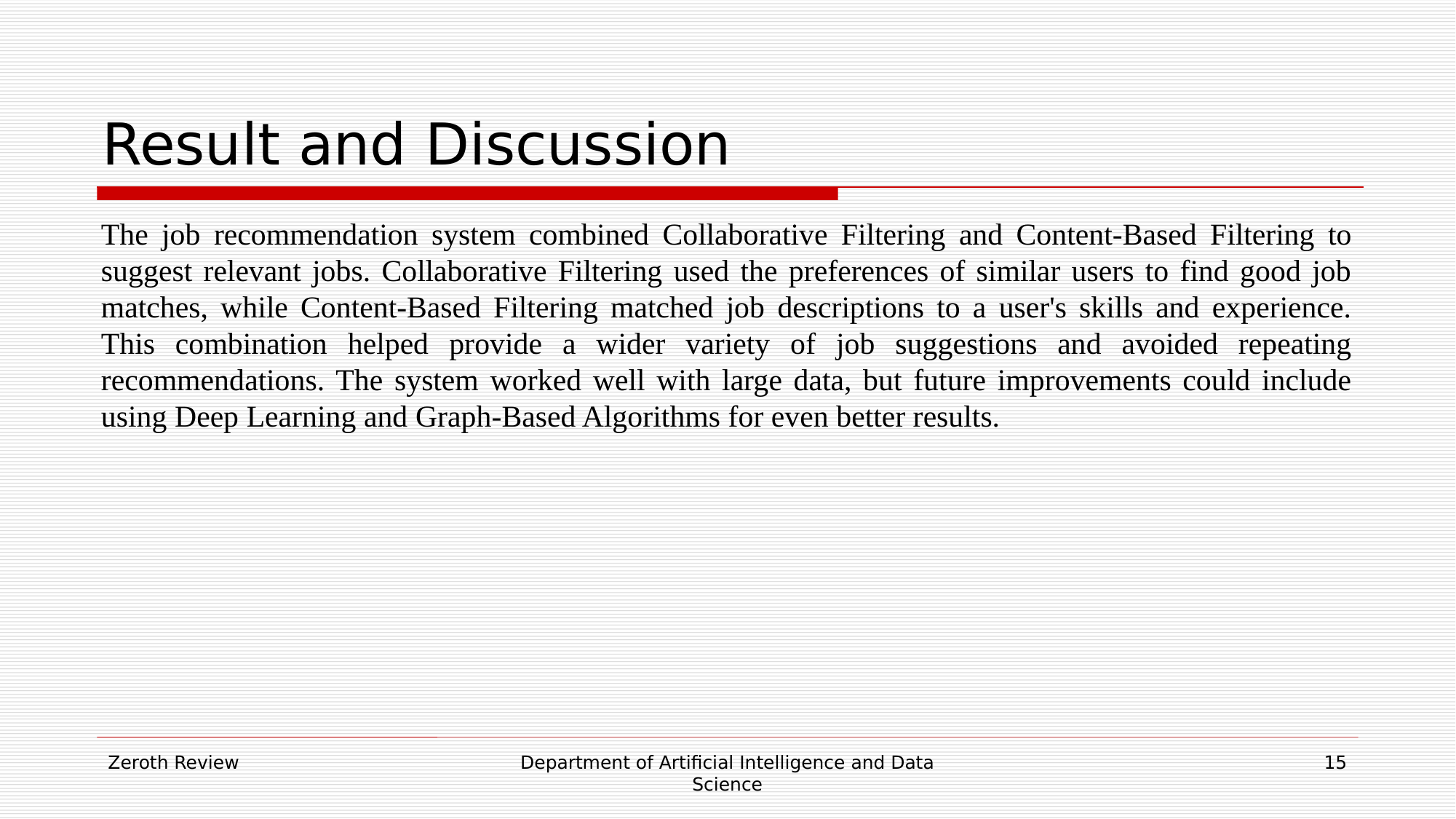

# Result and Discussion
The job recommendation system combined Collaborative Filtering and Content-Based Filtering to suggest relevant jobs. Collaborative Filtering used the preferences of similar users to find good job matches, while Content-Based Filtering matched job descriptions to a user's skills and experience. This combination helped provide a wider variety of job suggestions and avoided repeating recommendations. The system worked well with large data, but future improvements could include using Deep Learning and Graph-Based Algorithms for even better results.
Zeroth Review
Department of Artificial Intelligence and Data Science
15